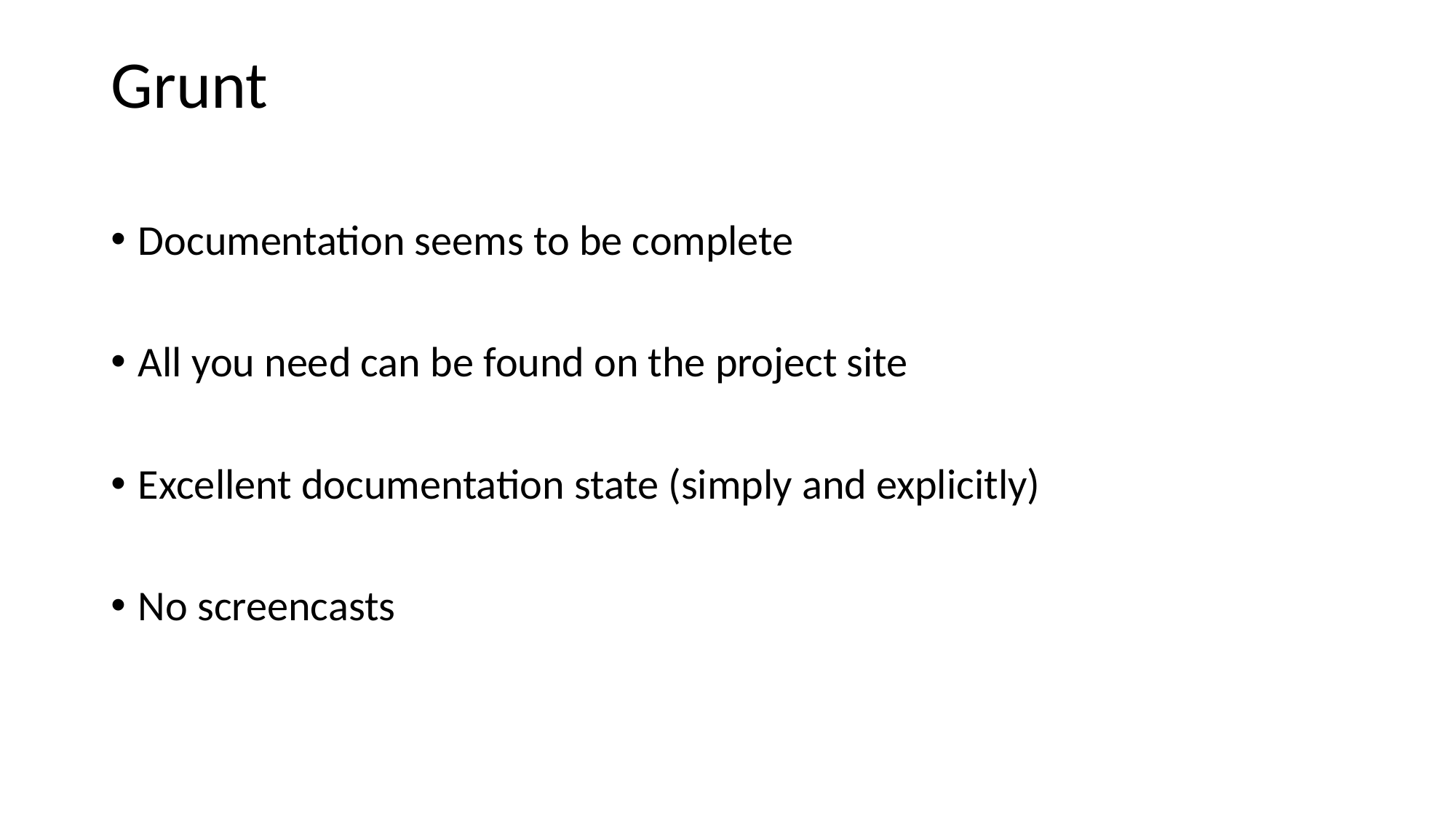

# Grunt

Documentation seems to be complete

All you need can be found on the project site

Excellent documentation state (simply and explicitly)

No screencasts